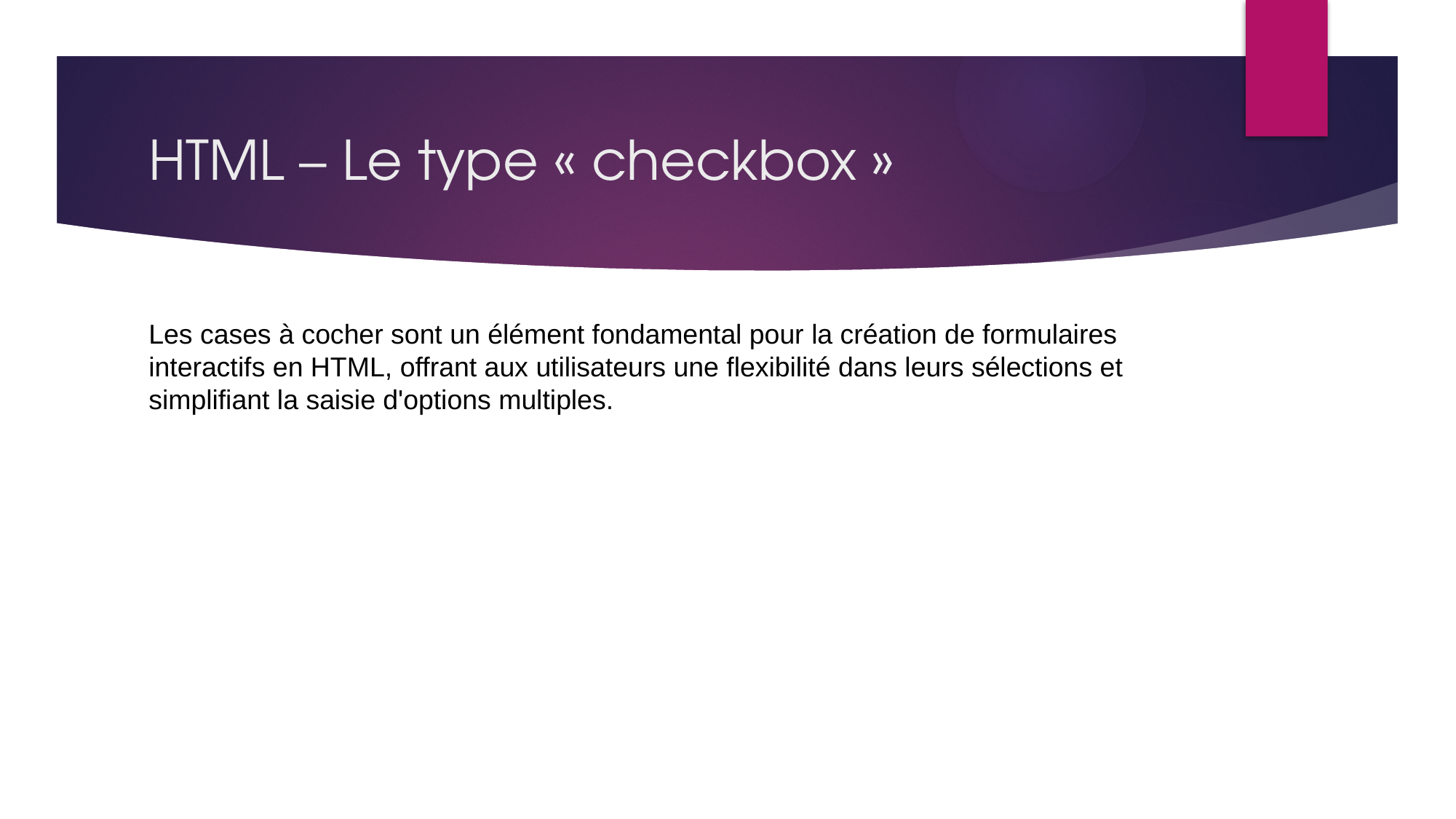

# HTML – Le type « checkbox »
Les cases à cocher sont un élément fondamental pour la création de formulaires interactifs en HTML, offrant aux utilisateurs une flexibilité dans leurs sélections et simplifiant la saisie d'options multiples.